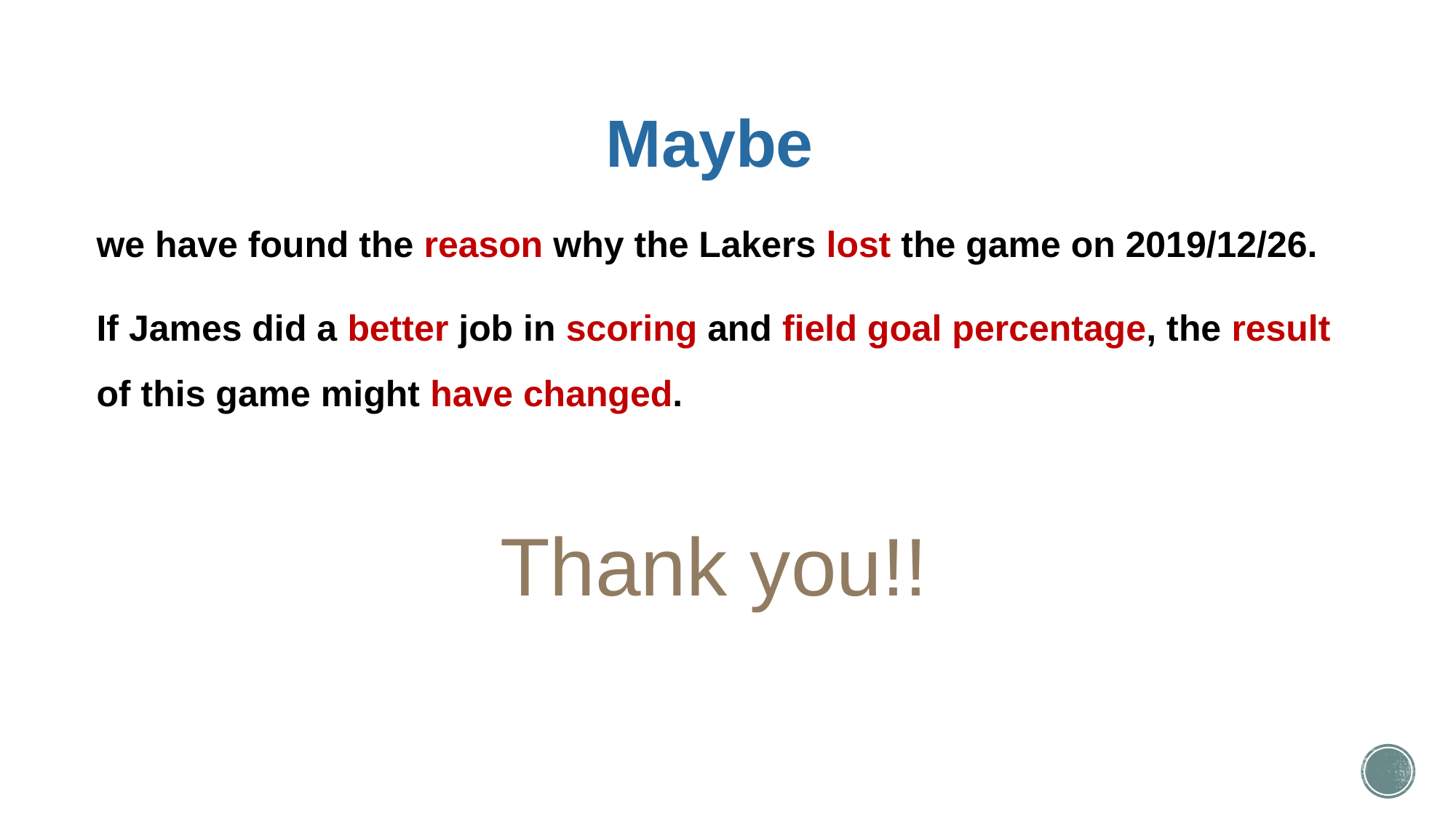

Maybe
we have found the reason why the Lakers lost the game on 2019/12/26.
If James did a better job in scoring and field goal percentage, the result of this game might have changed.

Thank you!!